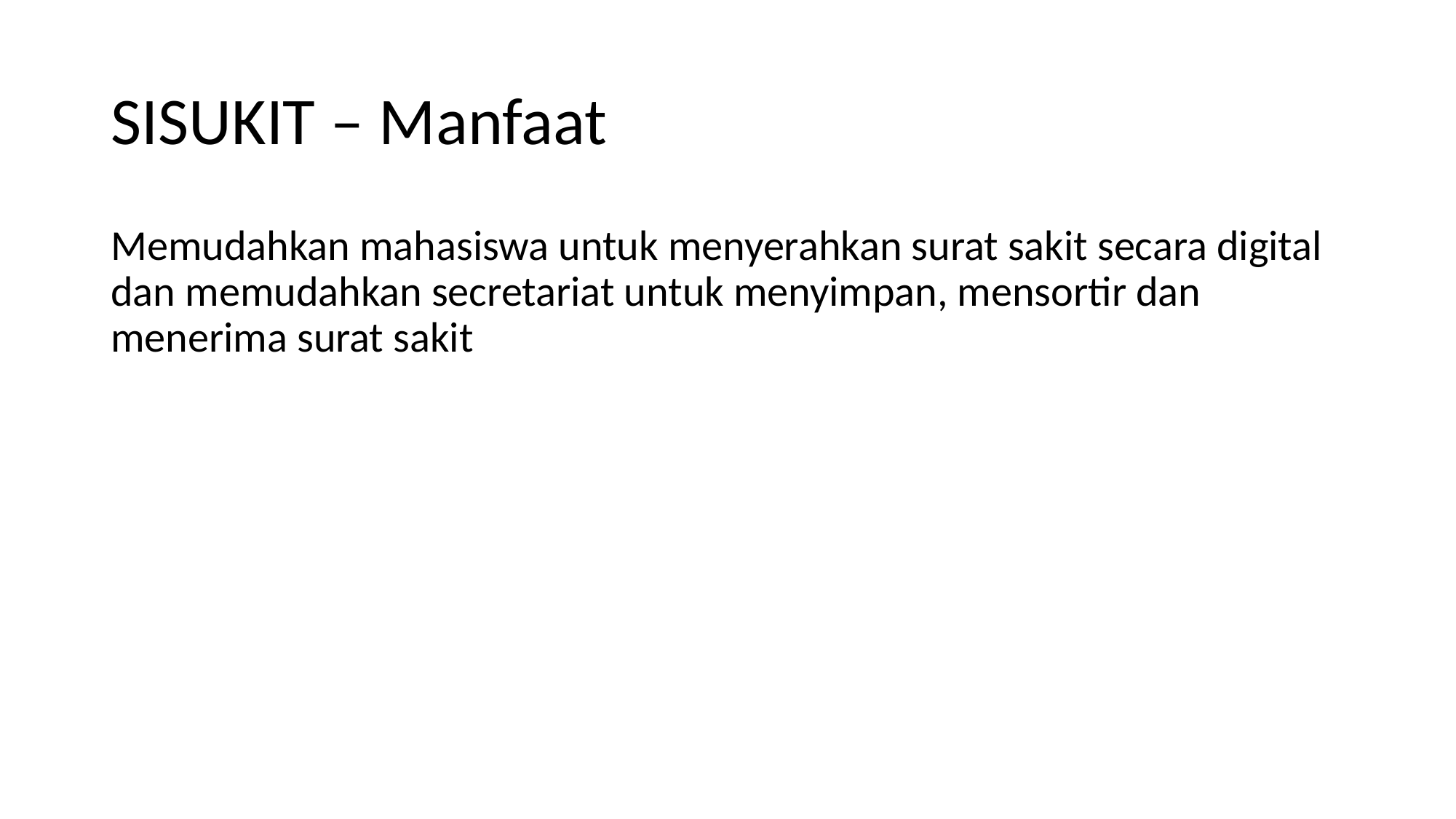

# SISUKIT – Manfaat
Memudahkan mahasiswa untuk menyerahkan surat sakit secara digital dan memudahkan secretariat untuk menyimpan, mensortir dan menerima surat sakit